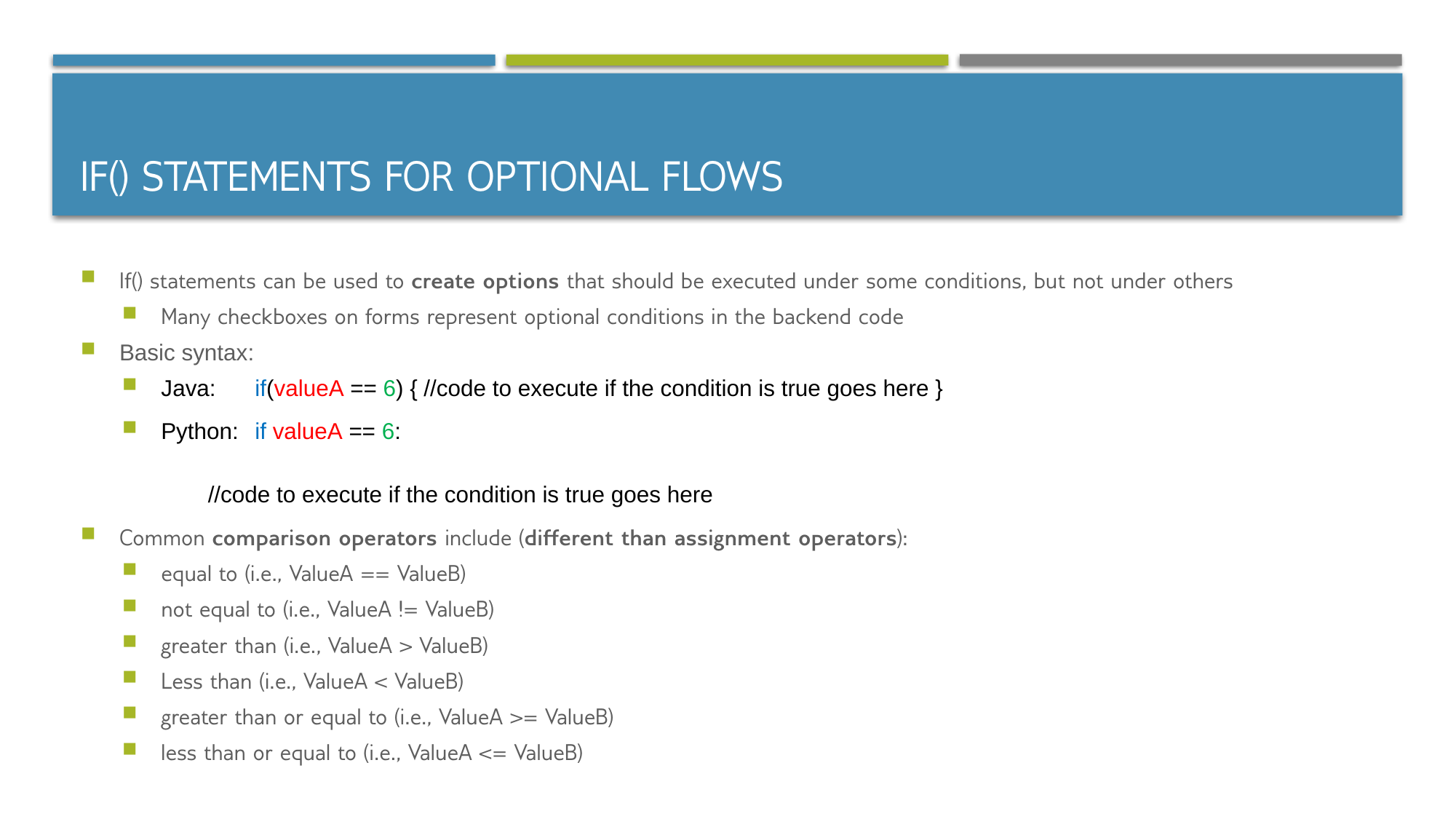

# If() Statements for Optional Flows
If() statements can be used to create options that should be executed under some conditions, but not under others
Many checkboxes on forms represent optional conditions in the backend code
Basic syntax:
Java: 	if(valueA == 6) { //code to execute if the condition is true goes here }
Python: 	if valueA == 6:
			//code to execute if the condition is true goes here
Common comparison operators include (different than assignment operators):
equal to (i.e., ValueA == ValueB)
not equal to (i.e., ValueA != ValueB)
greater than (i.e., ValueA > ValueB)
Less than (i.e., ValueA < ValueB)
greater than or equal to (i.e., ValueA >= ValueB)
less than or equal to (i.e., ValueA <= ValueB)